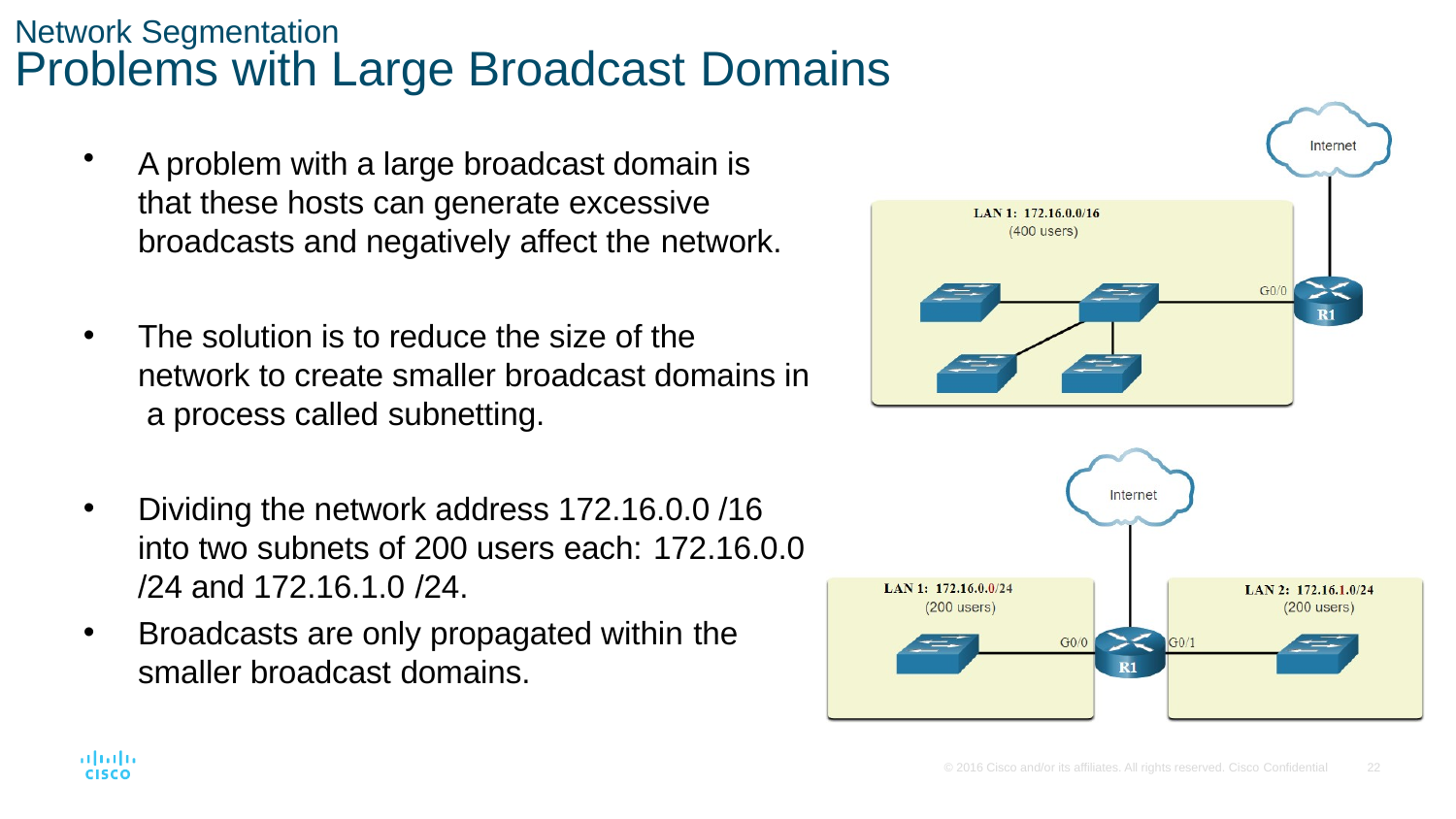

Network Segmentation
# Problems with Large Broadcast Domains

A problem with a large broadcast domain is  that these hosts can generate excessive  broadcasts and negatively affect the network.

The solution is to reduce the size of the  network to create smaller broadcast domains in  a process called subnetting.

Dividing the network address 172.16.0.0 /16  into two subnets of 200 users each: 172.16.0.0
/24 and 172.16.1.0 /24.
Broadcasts are only propagated within the
smaller broadcast domains.

© 2016 Cisco and/or its affiliates. All rights reserved. Cisco Confidential
22